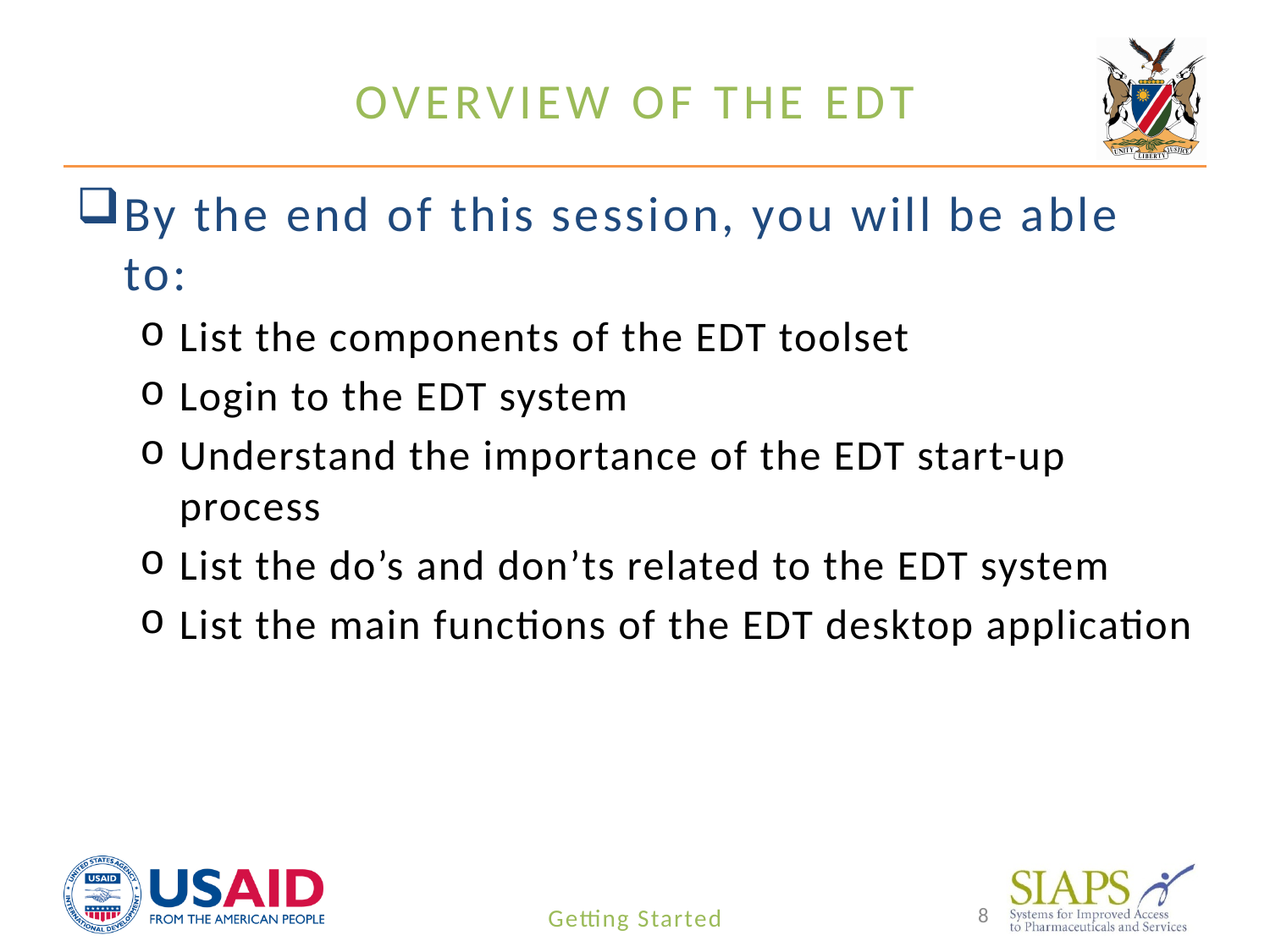

# Overview of the EDT
By the end of this session, you will be able to:
List the components of the EDT toolset
Login to the EDT system
Understand the importance of the EDT start-up process
List the do’s and don’ts related to the EDT system
List the main functions of the EDT desktop application
8
Getting Started